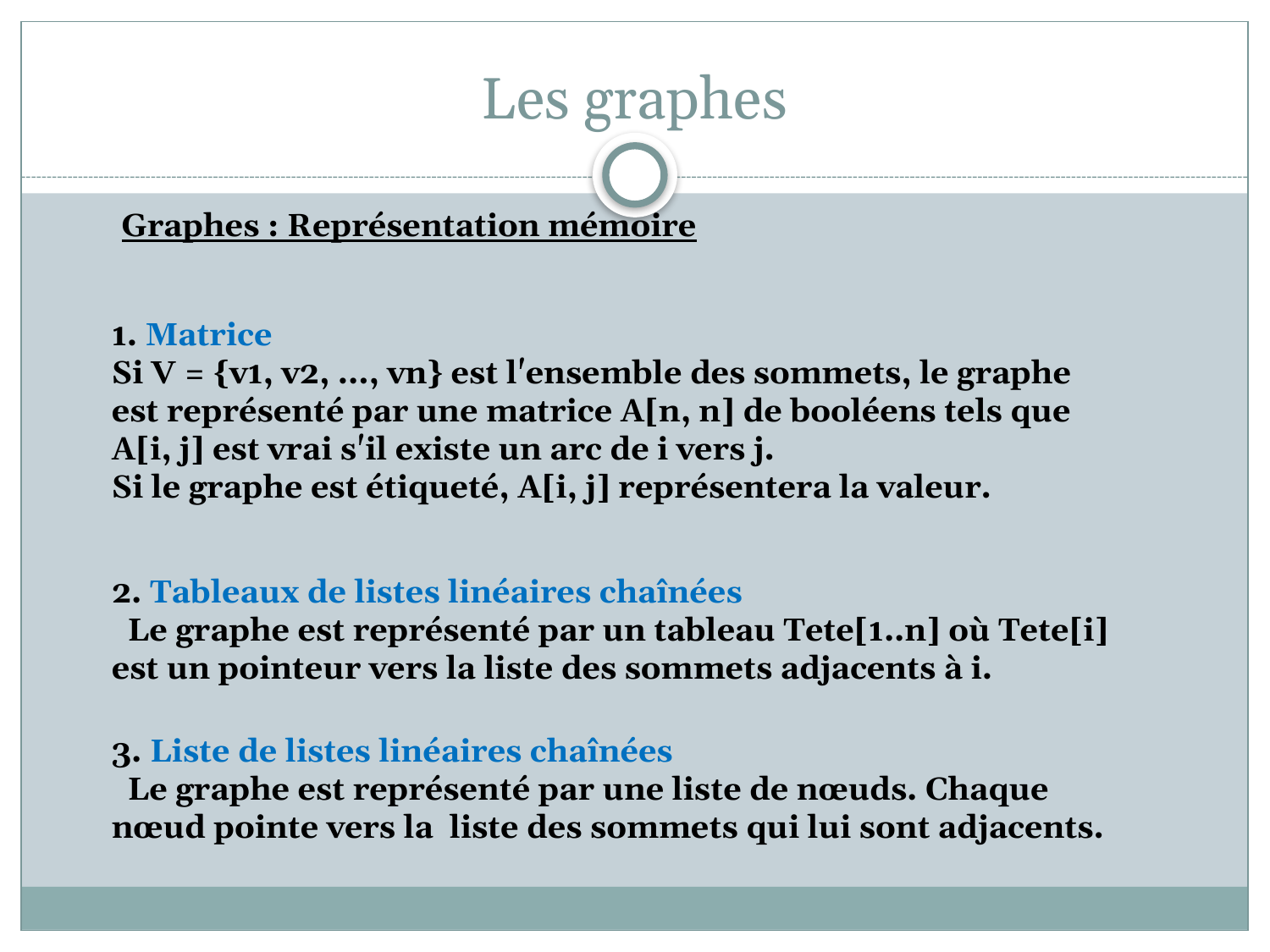

# Les graphes
Graphes : Représentation mémoire
1. Matrice
Si V = {v1, v2, ..., vn} est l'ensemble des sommets, le graphe est représenté par une matrice A[n, n] de booléens tels que A[i, j] est vrai s'il existe un arc de i vers j.
Si le graphe est étiqueté, A[i, j] représentera la valeur.
2. Tableaux de listes linéaires chaînées
Le graphe est représenté par un tableau Tete[1..n] où Tete[i] est un pointeur vers la liste des sommets adjacents à i.
3. Liste de listes linéaires chaînées
Le graphe est représenté par une liste de nœuds. Chaque nœud pointe vers la  liste des sommets qui lui sont adjacents.